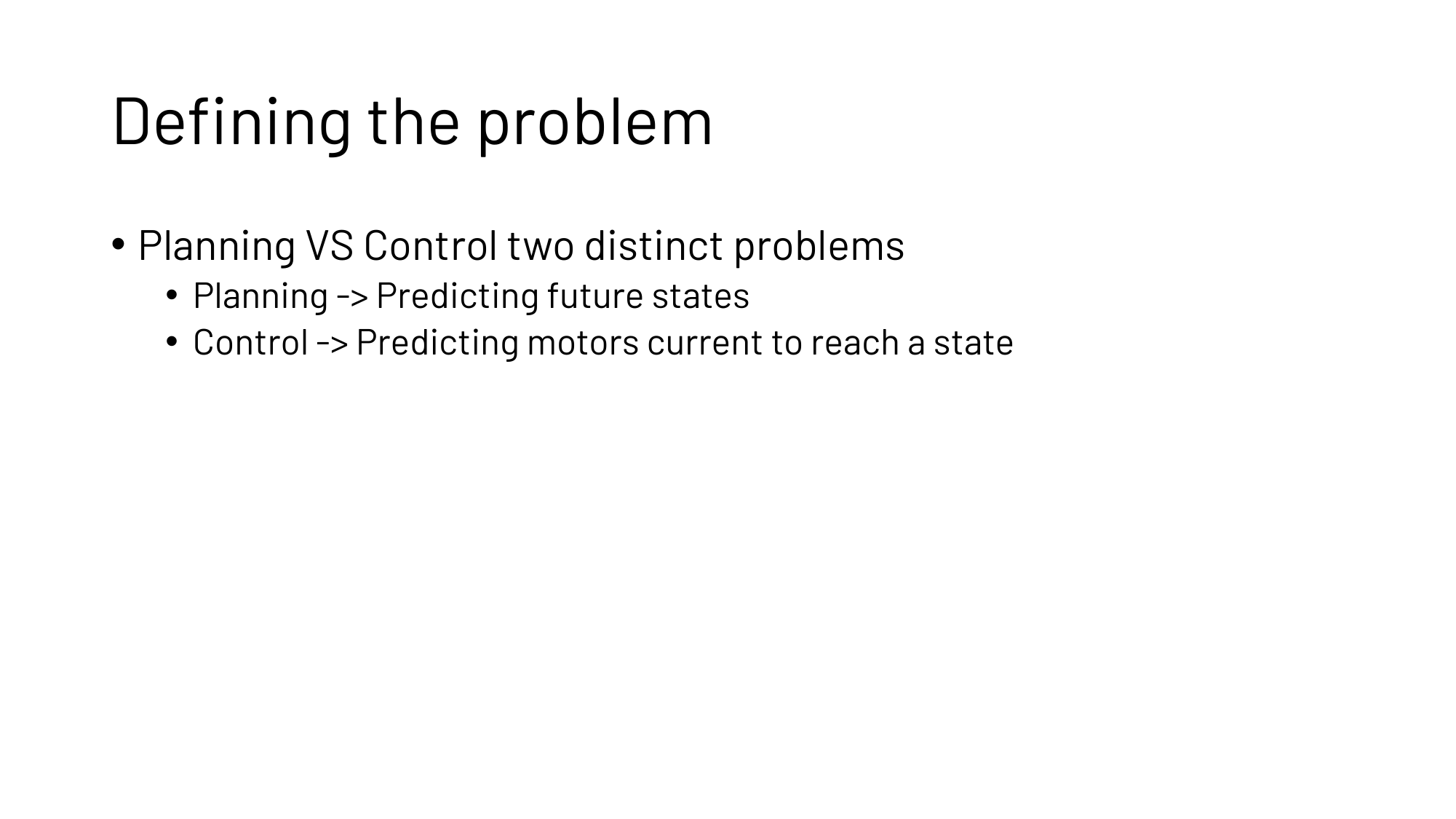

# Defining the problem
Planning VS Control two distinct problems
Planning -> Predicting future states
Control -> Predicting motors current to reach a state